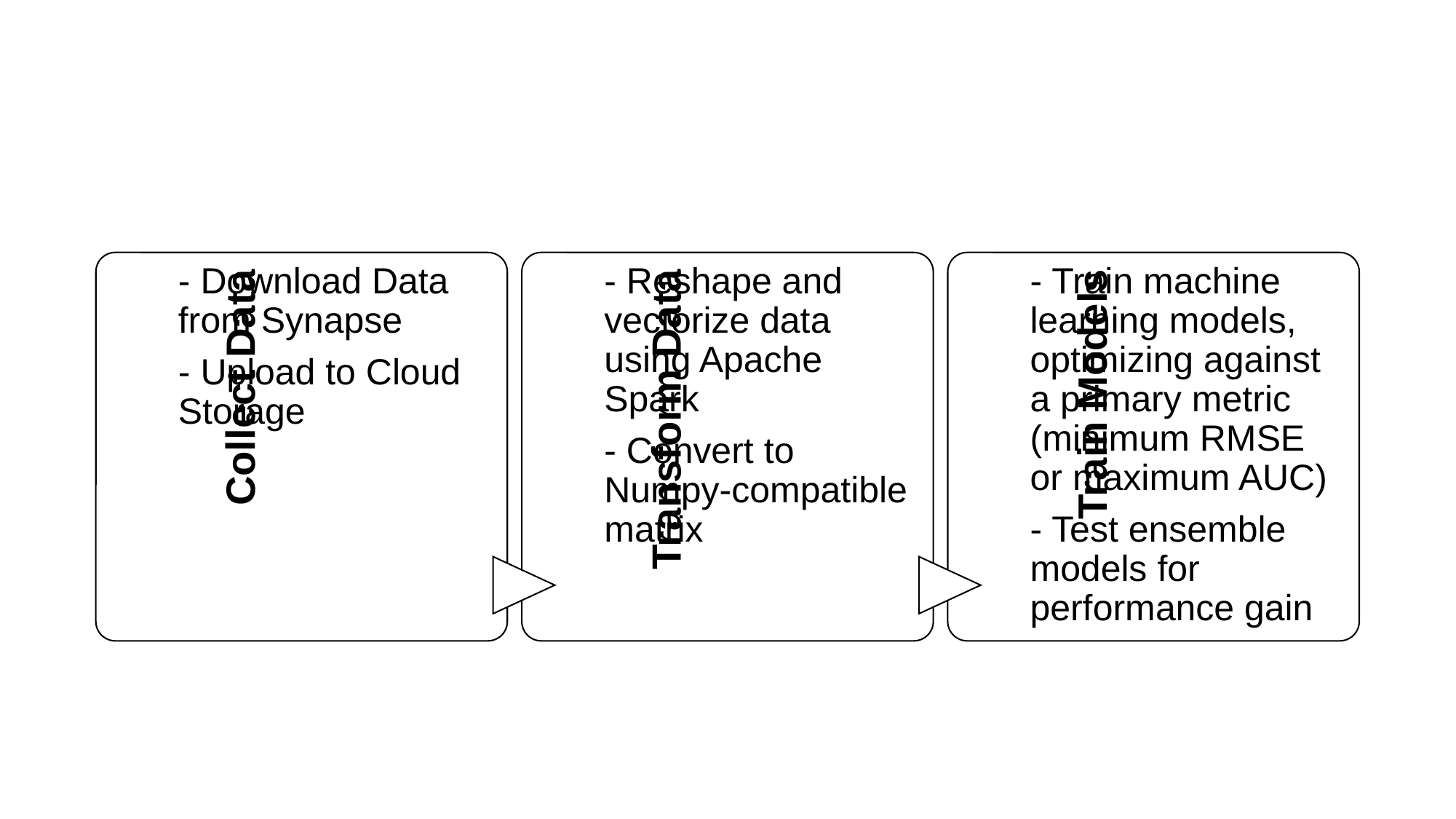

Collect Data
- Download Data from Synapse
- Upload to Cloud Storage
Transform Data
- Reshape and vectorize data using Apache Spark
- Convert to Numpy-compatible matrix
Train Models
- Train machine learning models, optimizing against a primary metric (minimum RMSE or maximum AUC)
- Test ensemble models for performance gain